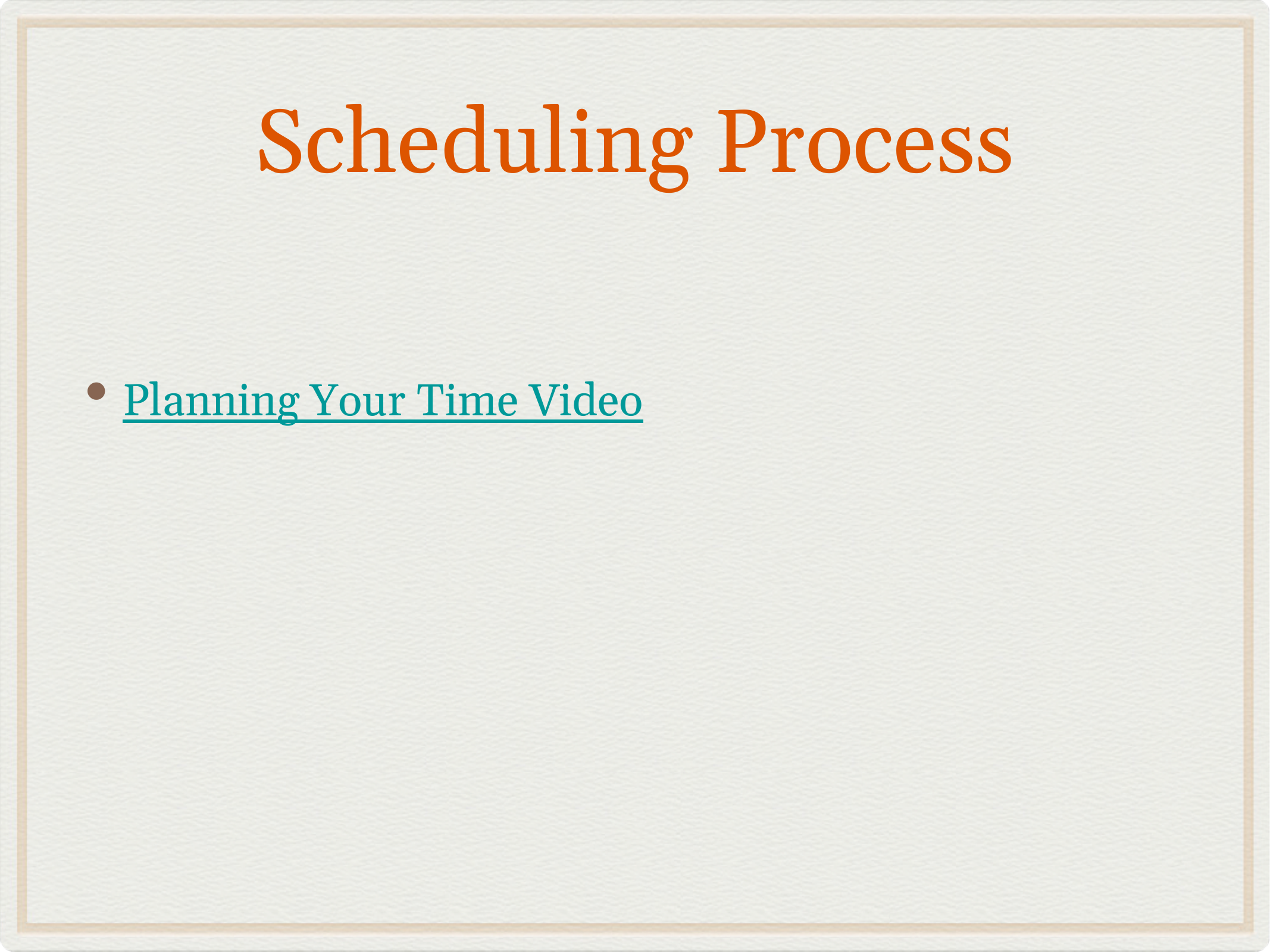

# Scheduling Process
Planning Your Time Video